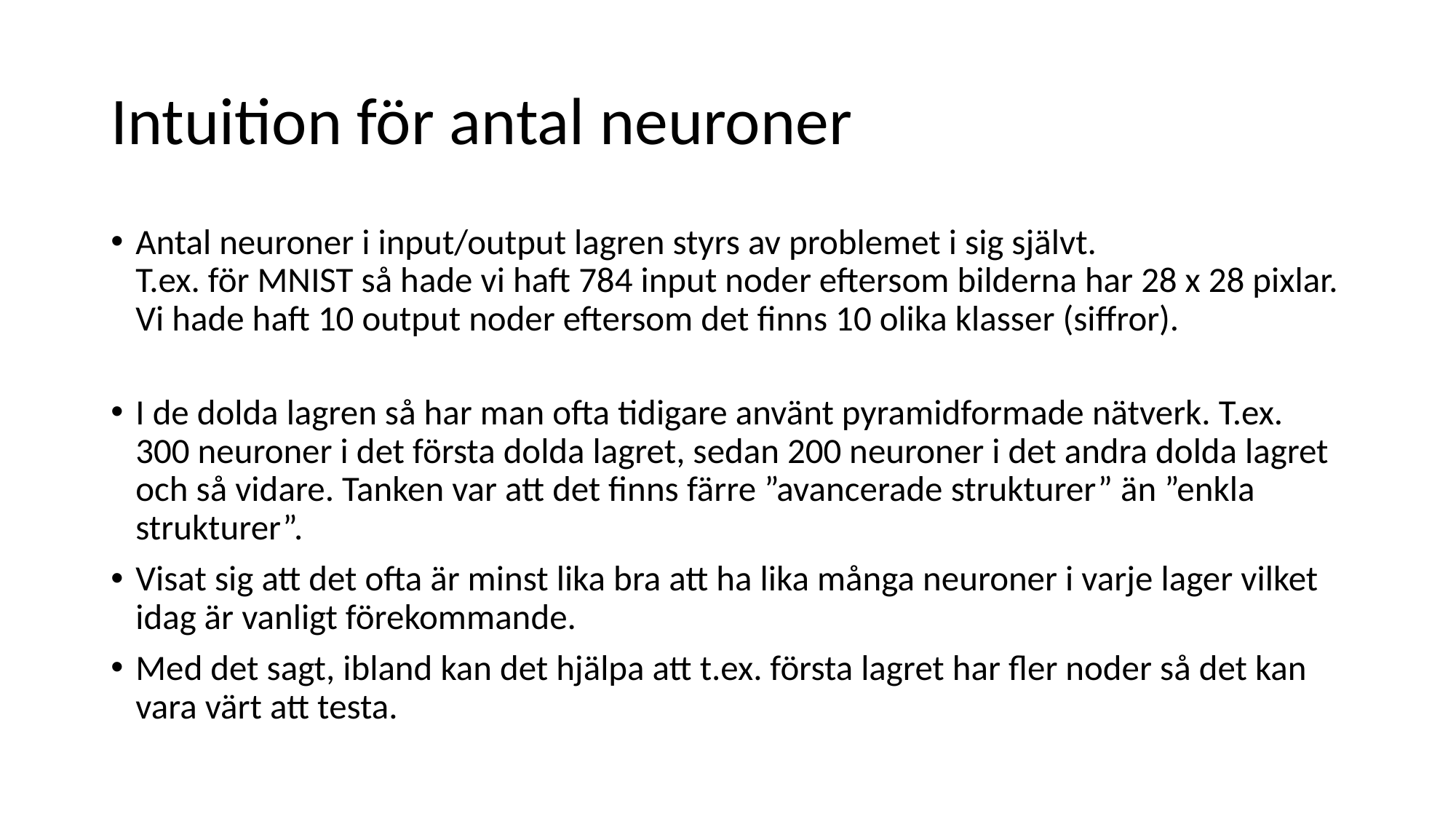

# Intuition för antal neuroner
Antal neuroner i input/output lagren styrs av problemet i sig självt.
T.ex. för MNIST så hade vi haft 784 input noder eftersom bilderna har 28 x 28 pixlar. Vi hade haft 10 output noder eftersom det finns 10 olika klasser (siffror).
I de dolda lagren så har man ofta tidigare använt pyramidformade nätverk. T.ex. 300 neuroner i det första dolda lagret, sedan 200 neuroner i det andra dolda lagret och så vidare. Tanken var att det finns färre ”avancerade strukturer” än ”enkla strukturer”.
Visat sig att det ofta är minst lika bra att ha lika många neuroner i varje lager vilket idag är vanligt förekommande.
Med det sagt, ibland kan det hjälpa att t.ex. första lagret har fler noder så det kan vara värt att testa.